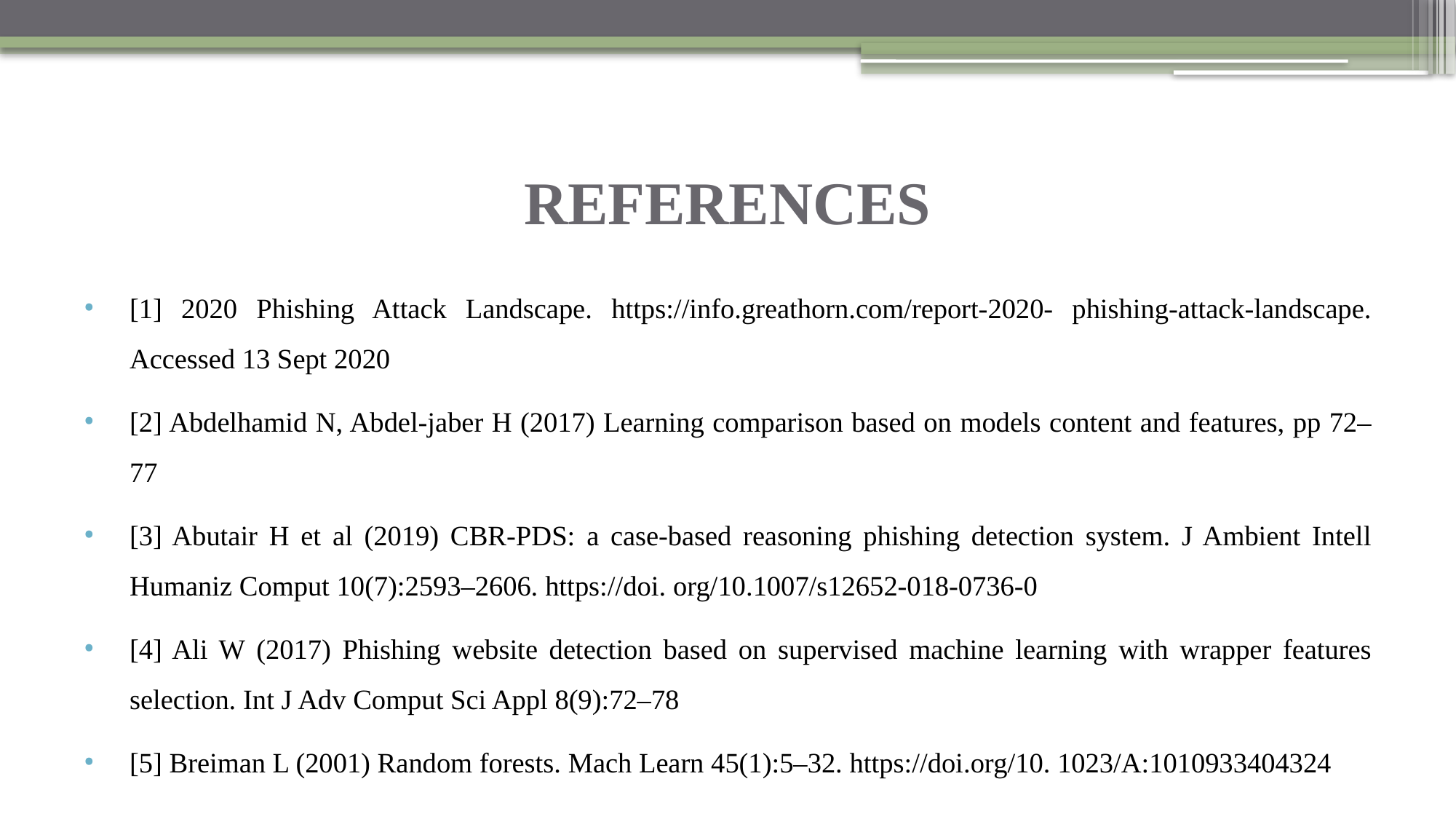

# REFERENCES
[1] 2020 Phishing Attack Landscape. https://info.greathorn.com/report-2020- phishing-attack-landscape. Accessed 13 Sept 2020
[2] Abdelhamid N, Abdel-jaber H (2017) Learning comparison based on models content and features, pp 72–77
[3] Abutair H et al (2019) CBR-PDS: a case-based reasoning phishing detection system. J Ambient Intell Humaniz Comput 10(7):2593–2606. https://doi. org/10.1007/s12652-018-0736-0
[4] Ali W (2017) Phishing website detection based on supervised machine learning with wrapper features selection. Int J Adv Comput Sci Appl 8(9):72–78
[5] Breiman L (2001) Random forests. Mach Learn 45(1):5–32. https://doi.org/10. 1023/A:1010933404324